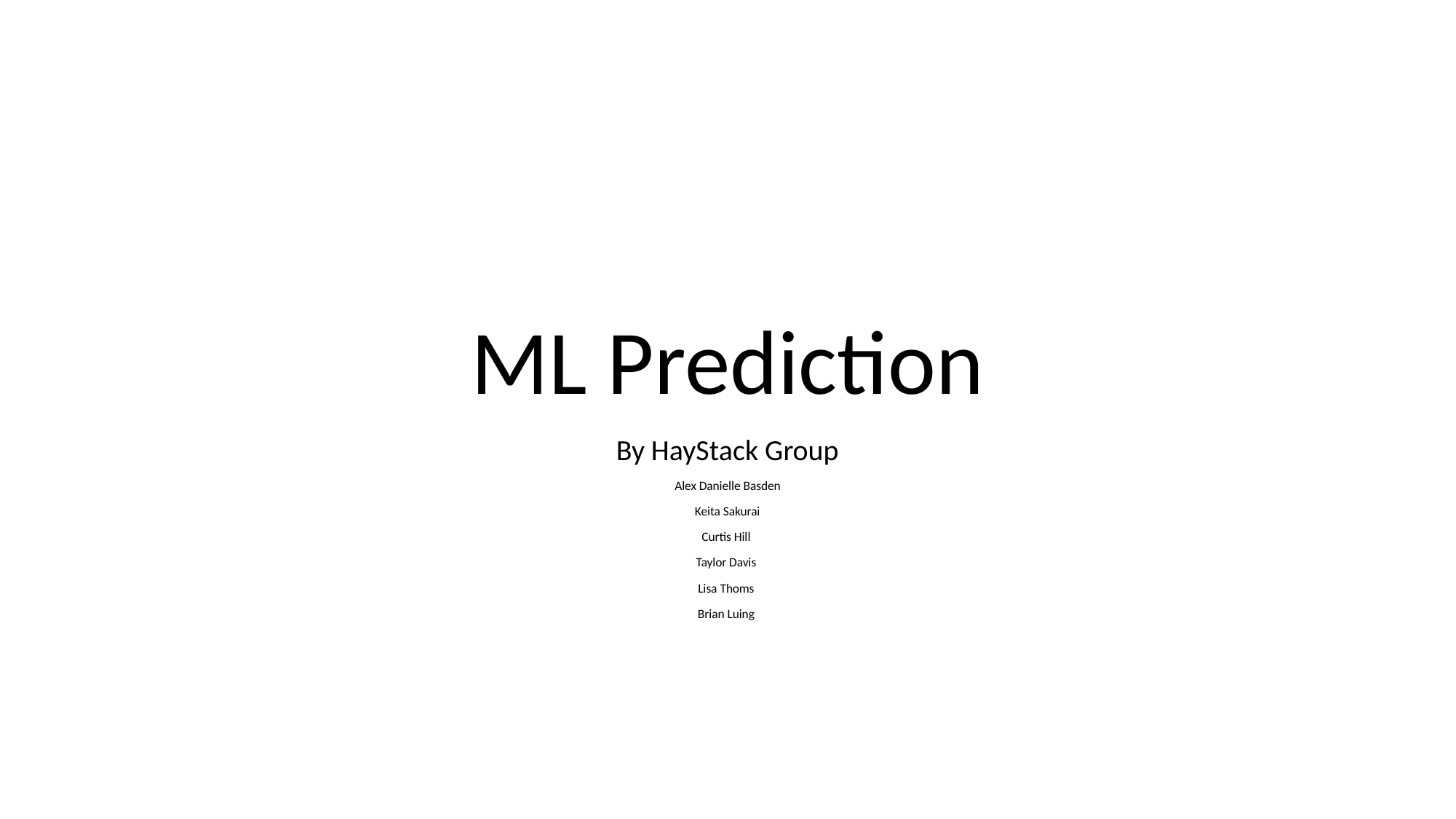

# ML Prediction
By HayStack Group
Alex Danielle Basden
 Keita Sakurai
Curtis Hill
Taylor Davis
Lisa Thoms
Brian Luing